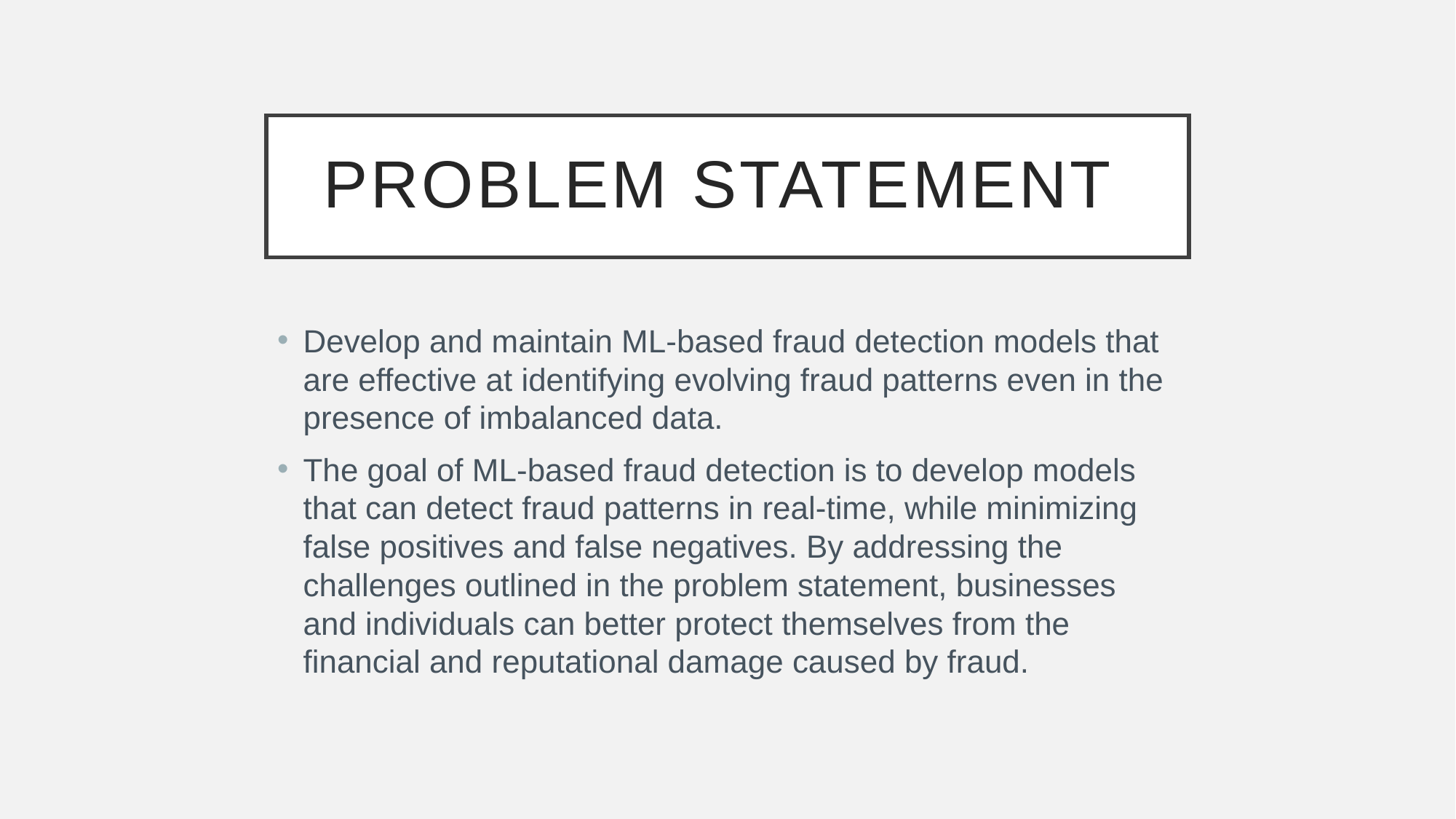

# Problem statement
Develop and maintain ML-based fraud detection models that are effective at identifying evolving fraud patterns even in the presence of imbalanced data.
The goal of ML-based fraud detection is to develop models that can detect fraud patterns in real-time, while minimizing false positives and false negatives. By addressing the challenges outlined in the problem statement, businesses and individuals can better protect themselves from the financial and reputational damage caused by fraud.